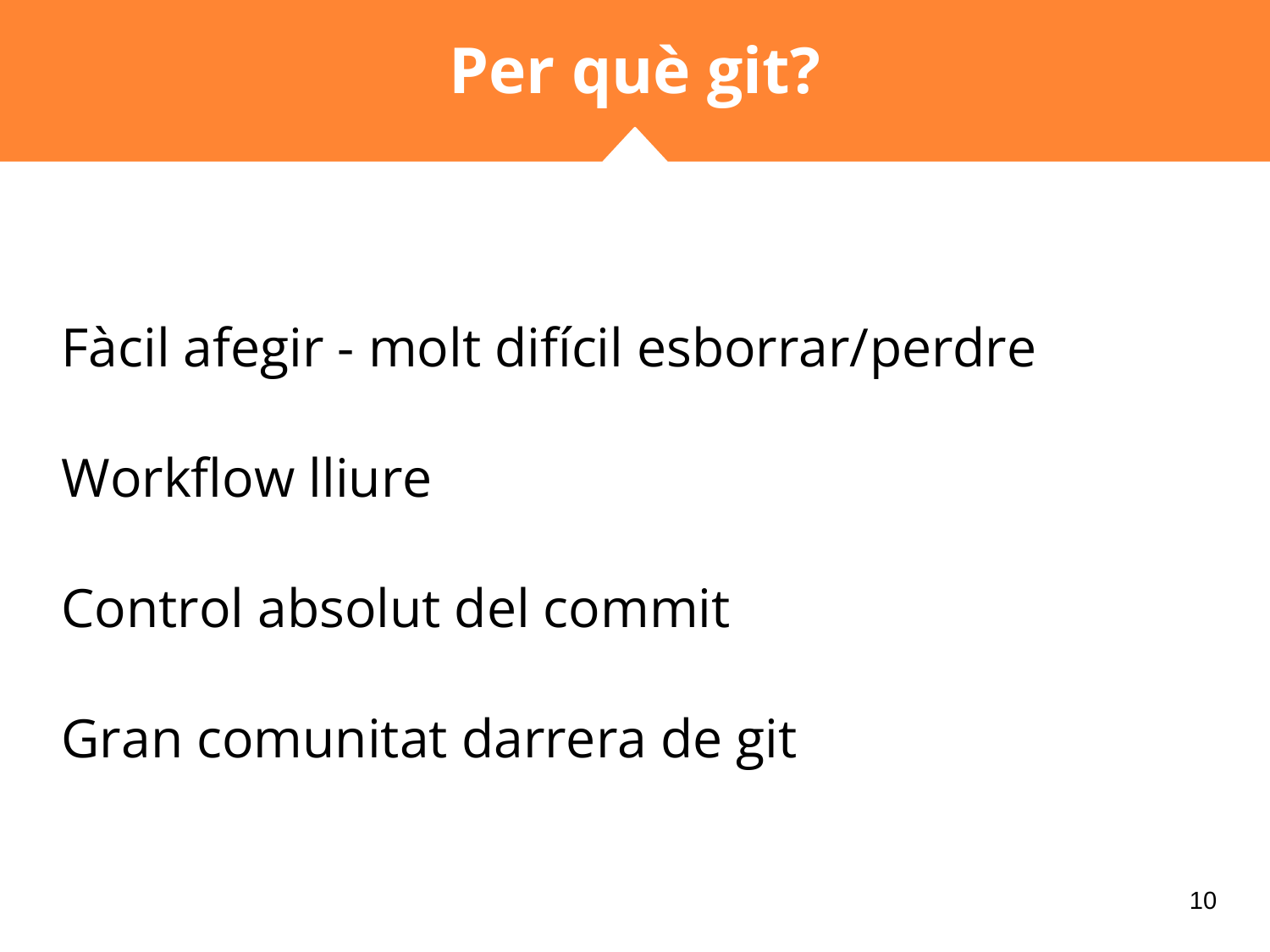

# Per què git?

Fàcil afegir - molt difícil esborrar/perdre
Workflow lliure
Control absolut del commit
Gran comunitat darrera de git
10
10